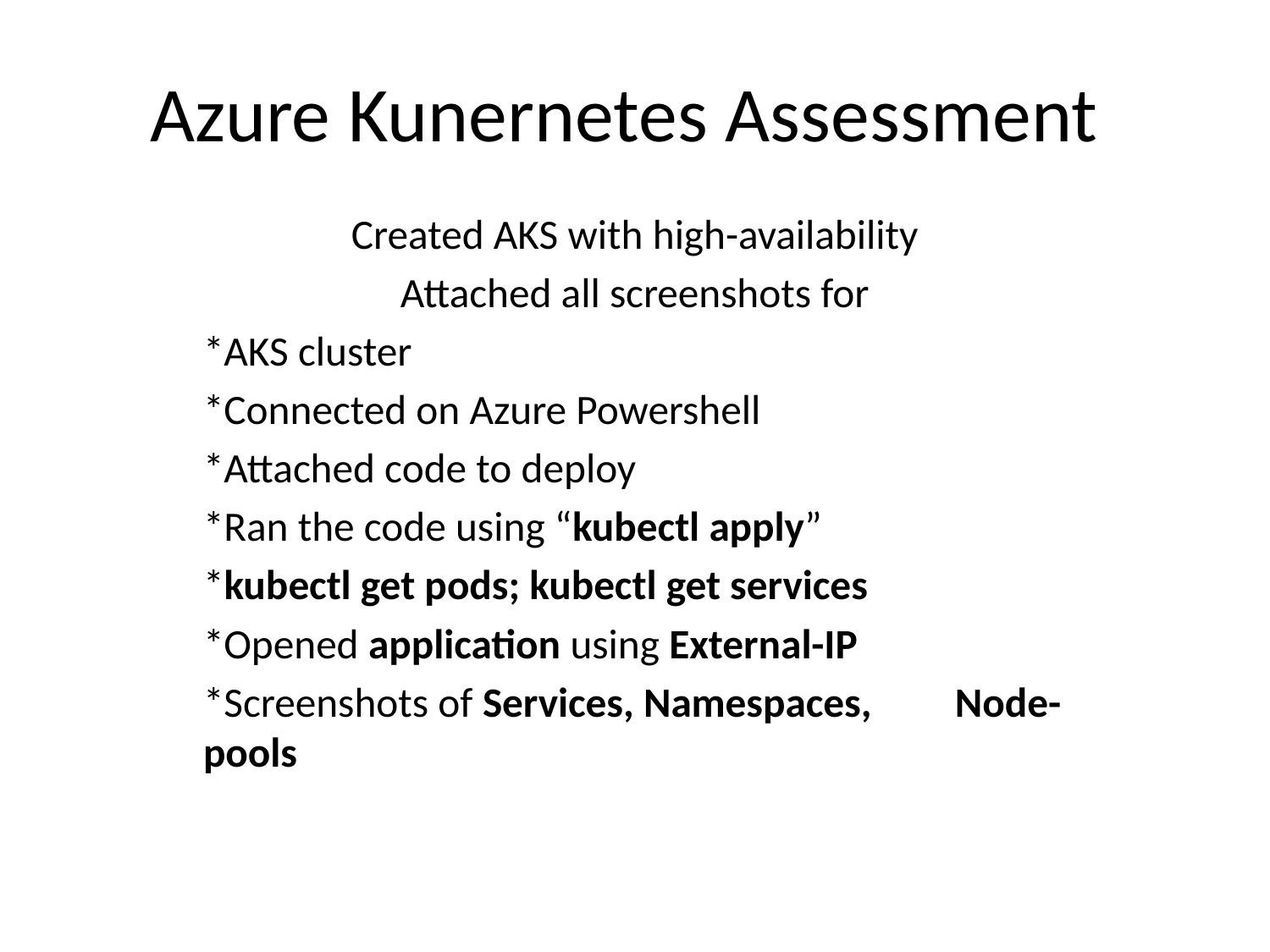

# Azure Kunernetes Assessment
Created AKS with high-availability
Attached all screenshots for
*AKS cluster
*Connected on Azure Powershell
*Attached code to deploy
*Ran the code using “kubectl apply”
*kubectl get pods; kubectl get services
*Opened application using External-IP
*Screenshots of Services, Namespaces, 				Node-pools